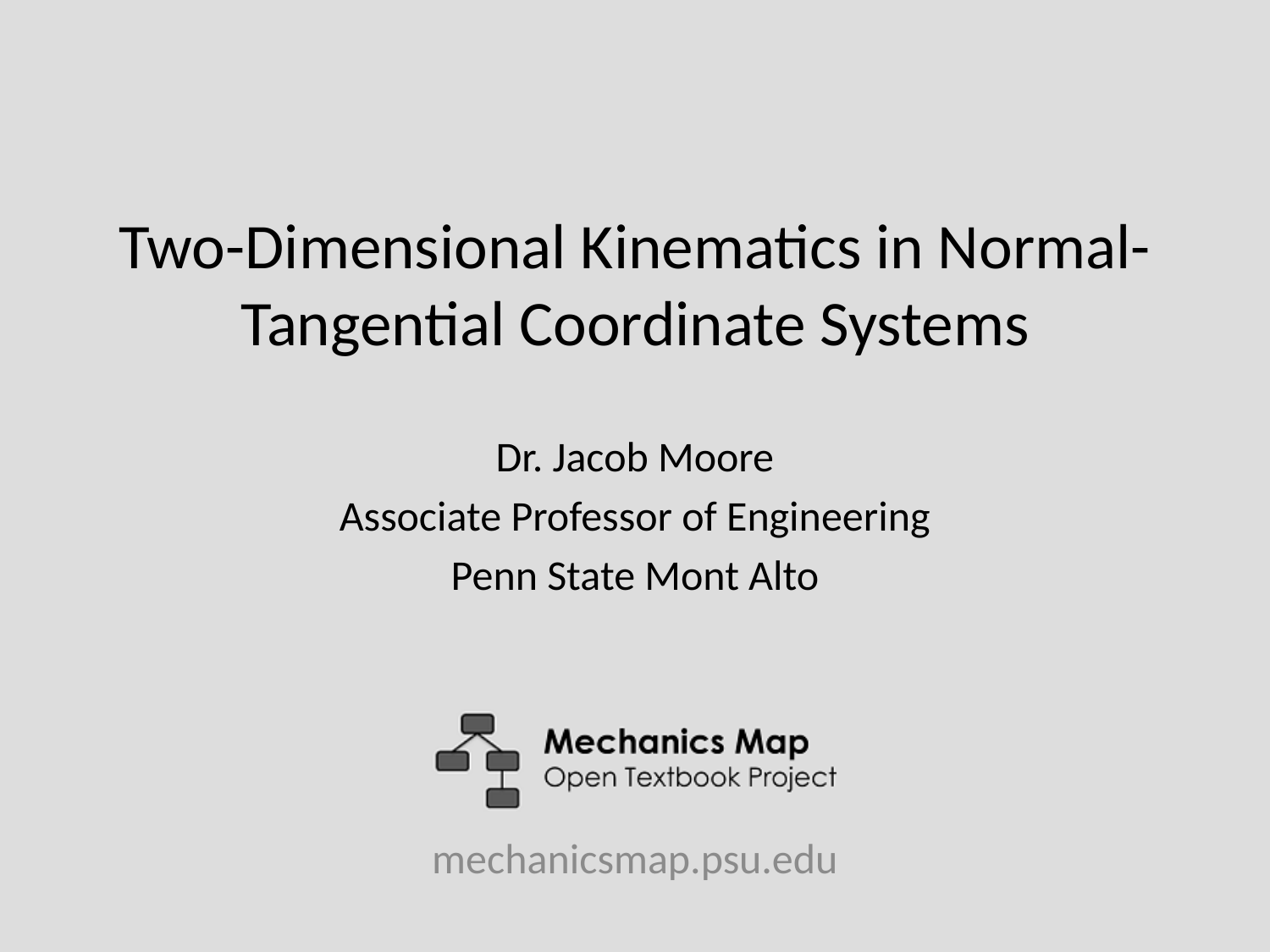

# Two-Dimensional Kinematics in Normal-Tangential Coordinate Systems
Dr. Jacob Moore
Associate Professor of Engineering
Penn State Mont Alto